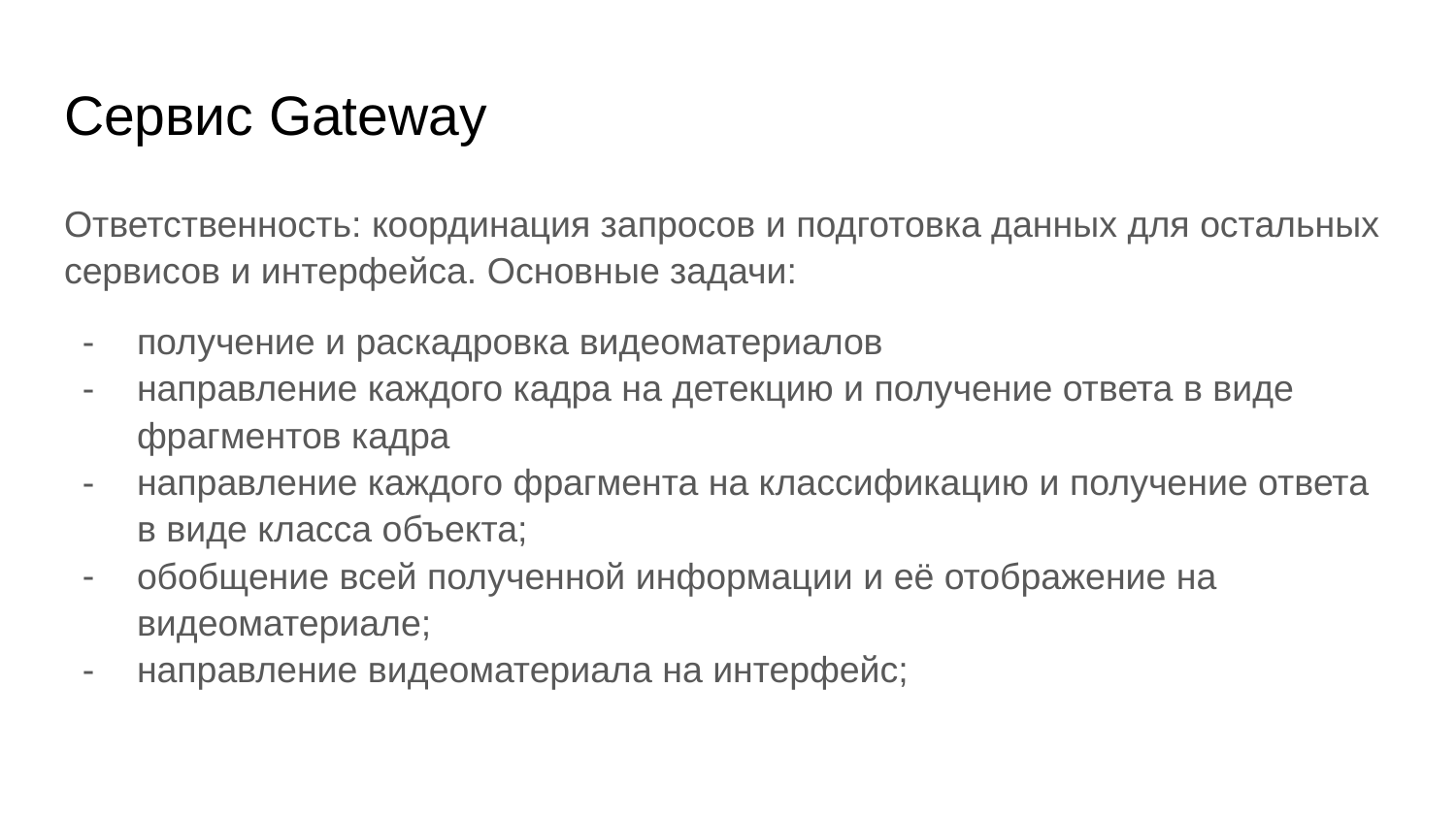

# Сервис Gateway
Ответственность: координация запросов и подготовка данных для остальных сервисов и интерфейса. Основные задачи:
получение и раскадровка видеоматериалов
направление каждого кадра на детекцию и получение ответа в виде фрагментов кадра
направление каждого фрагмента на классификацию и получение ответа в виде класса объекта;
обобщение всей полученной информации и её отображение на видеоматериале;
направление видеоматериала на интерфейс;